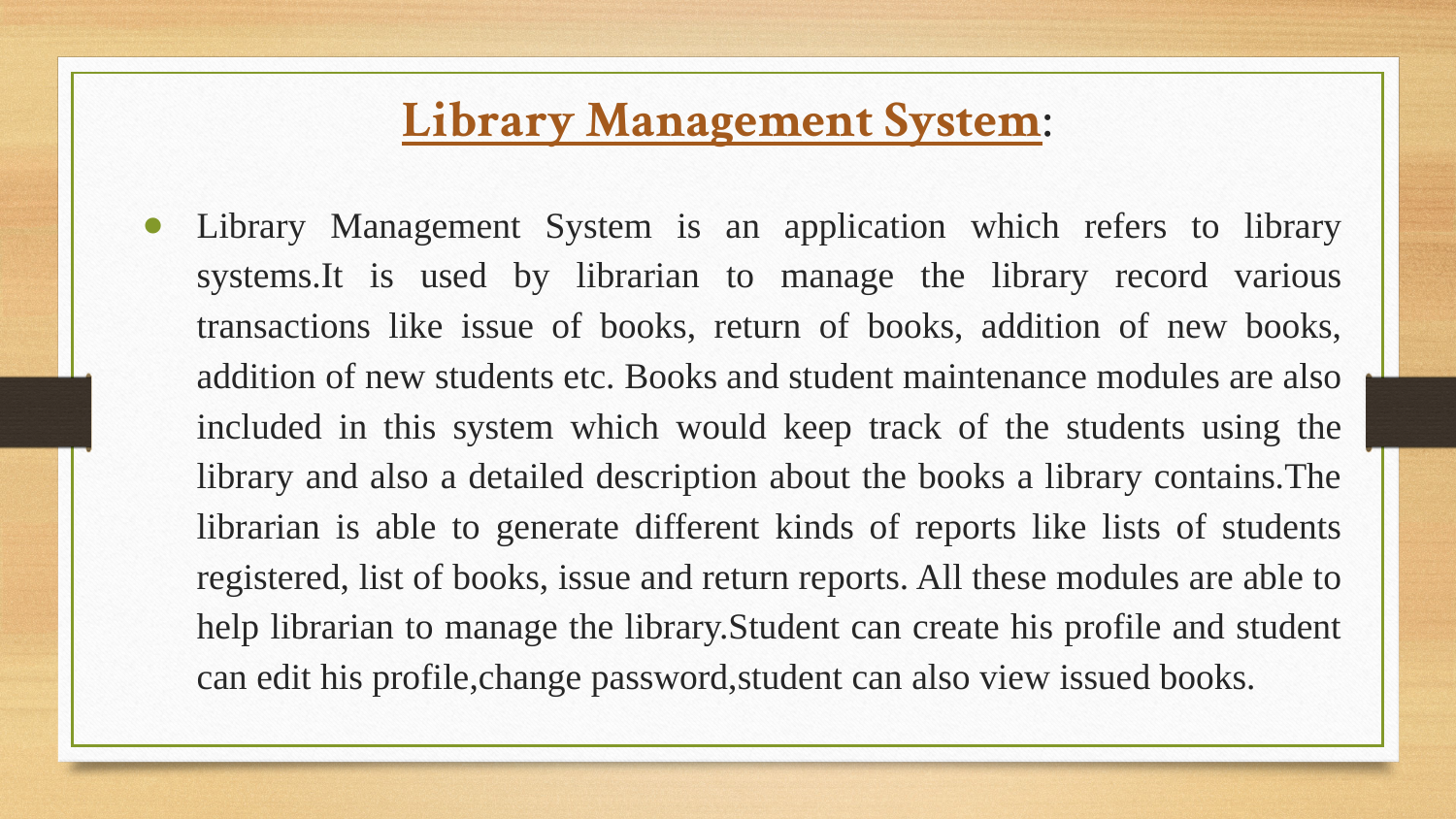

# Library Management System:

Library Management System is an application which refers to library systems.It is used by librarian to manage the library record various transactions like issue of books, return of books, addition of new books, addition of new students etc. Books and student maintenance modules are also included in this system which would keep track of the students using the library and also a detailed description about the books a library contains.The librarian is able to generate different kinds of reports like lists of students registered, list of books, issue and return reports. All these modules are able to help librarian to manage the library.Student can create his profile and student can edit his profile,change password,student can also view issued books.